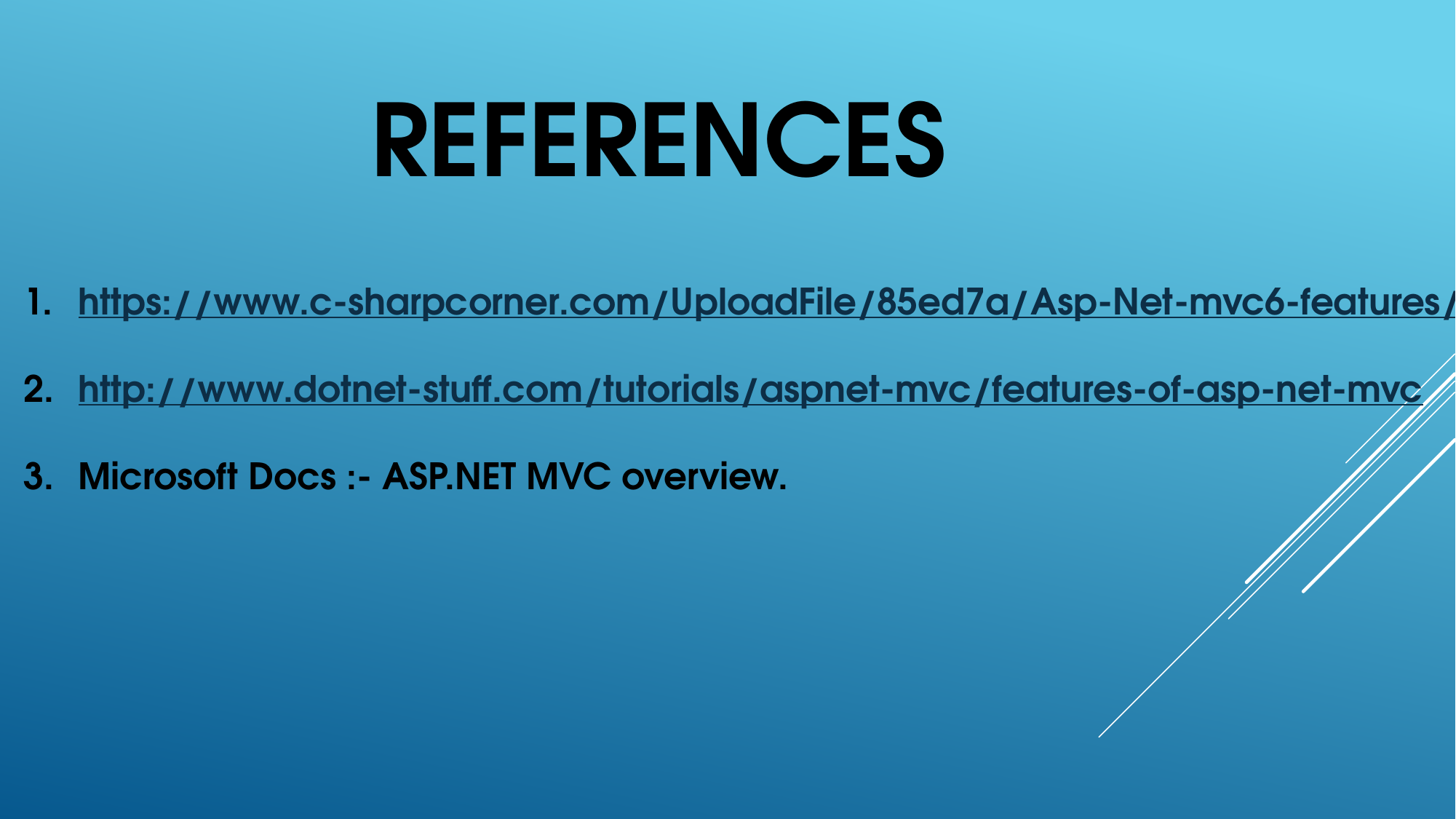

# REFERENCES
https://www.c-sharpcorner.com/UploadFile/85ed7a/Asp-Net-mvc6-features/

http://www.dotnet-stuff.com/tutorials/aspnet-mvc/features-of-asp-net-mvc

Microsoft Docs :- ASP.NET MVC overview.